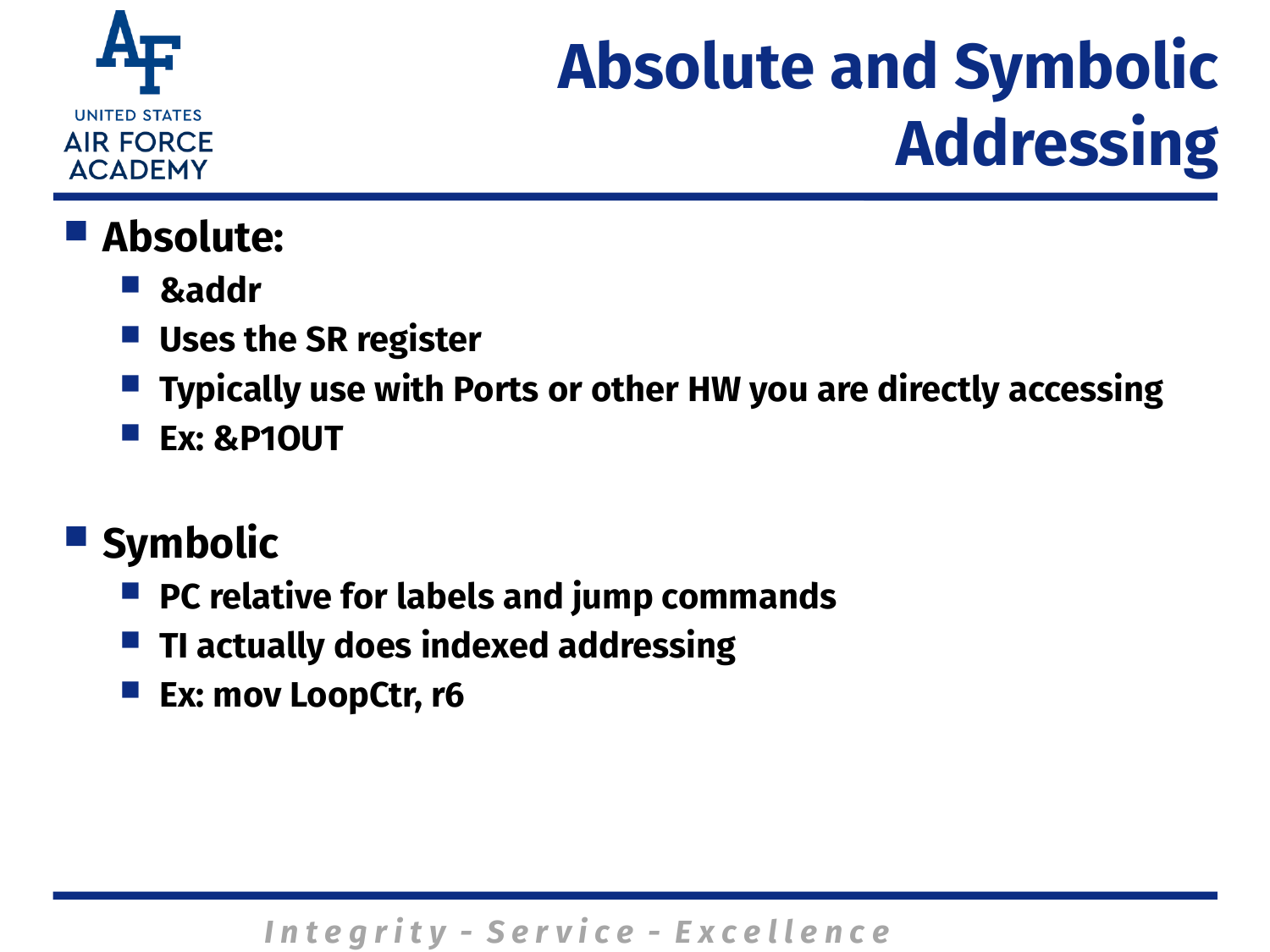

# Absolute and Symbolic Addressing
Absolute:
&addr
Uses the SR register
Typically use with Ports or other HW you are directly accessing
Ex: &P1OUT

Symbolic
PC relative for labels and jump commands
TI actually does indexed addressing
Ex: mov LoopCtr, r6